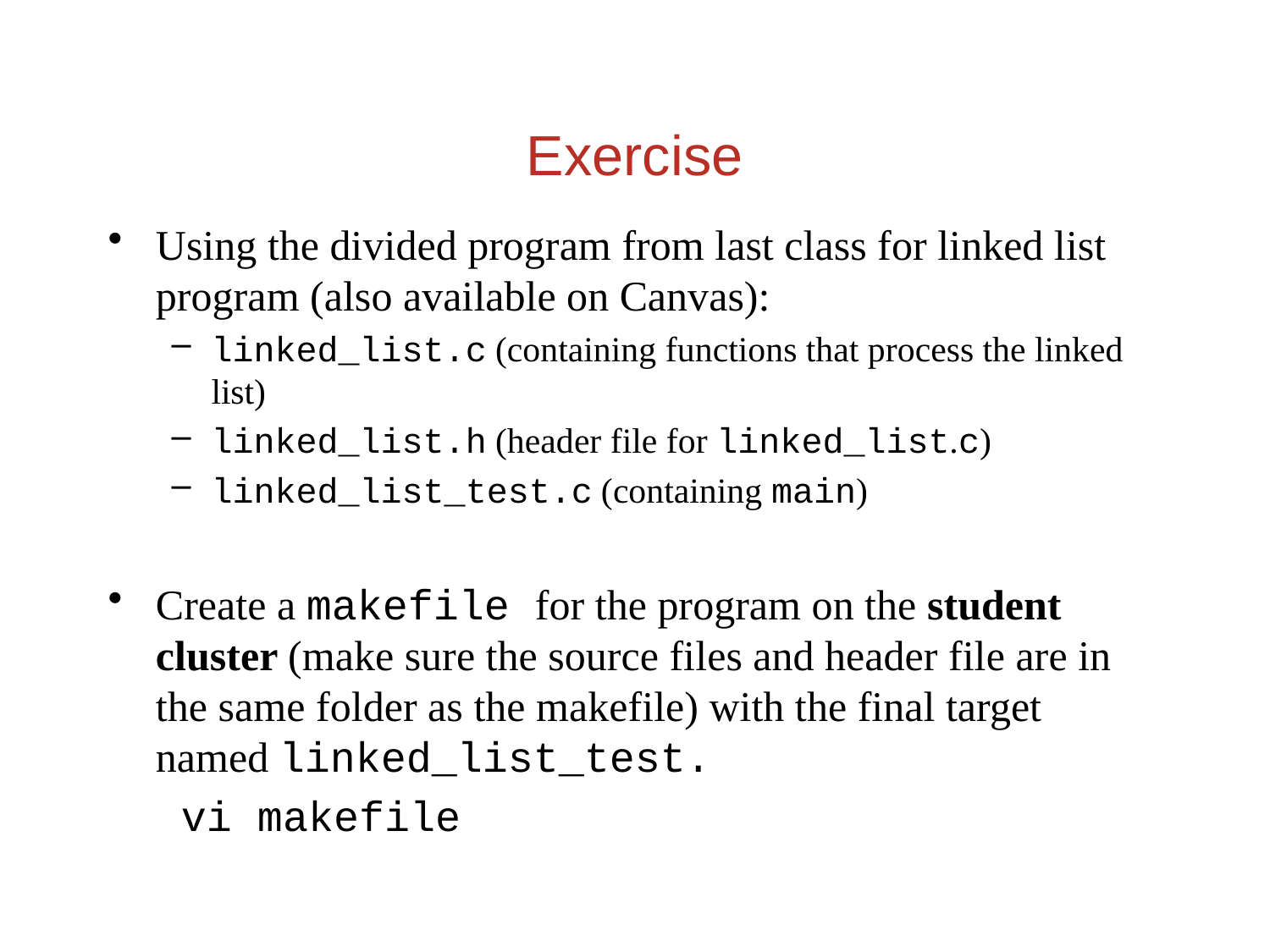

Exercise
Using the divided program from last class for linked list program (also available on Canvas):
linked_list.c (containing functions that process the linked list)
linked_list.h (header file for linked_list.c)
linked_list_test.c (containing main)

Create a makefile for the program on the student cluster (make sure the source files and header file are in the same folder as the makefile) with the final target named linked_list_test.
	 vi makefile